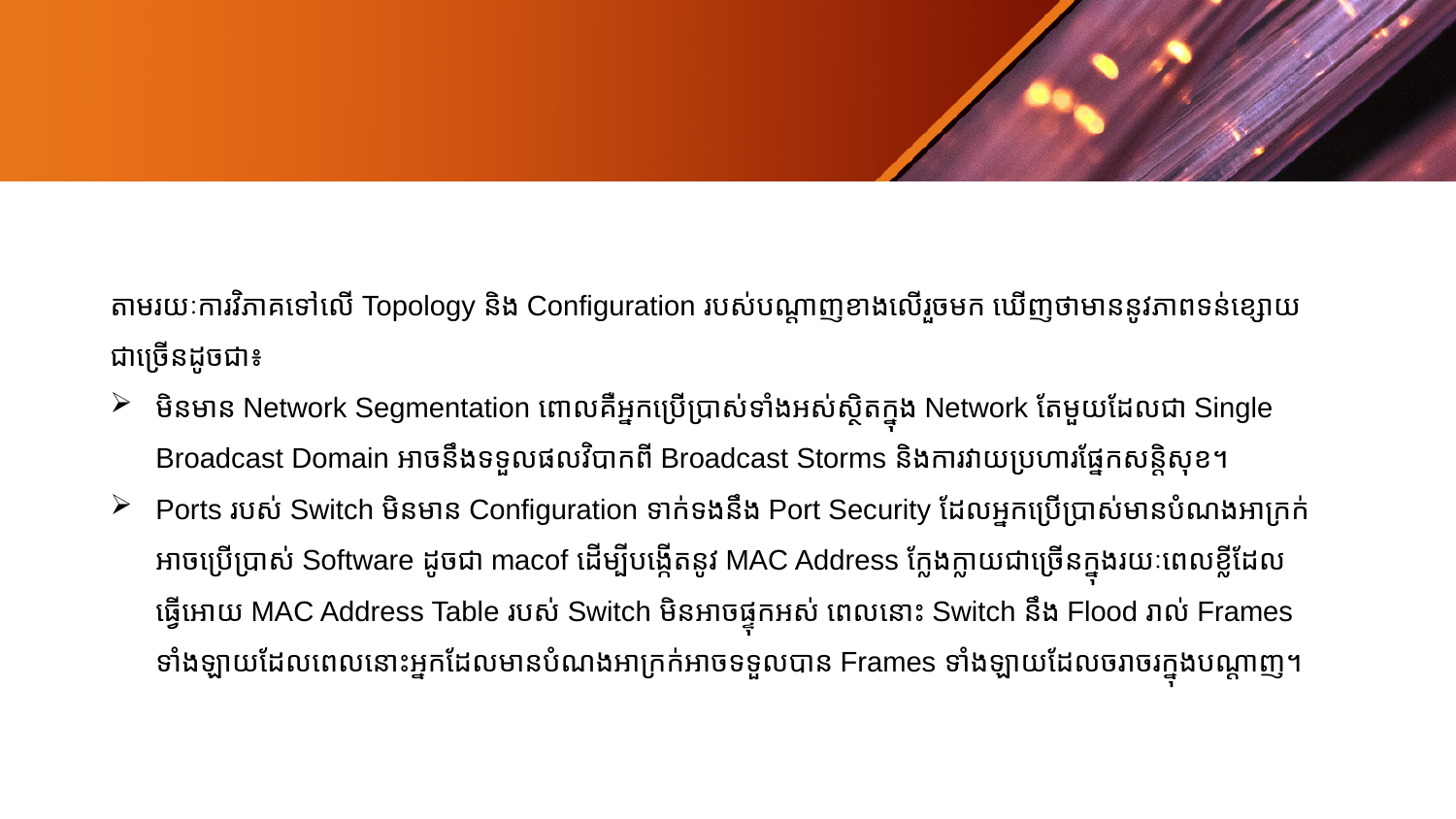

តាមរយៈការវិភាគទៅលើ Topology និង Configuration របស់បណ្ដាញខាងលើរួចមក​ ឃើញថាមាននូវភាពទន់ខ្សោយជាច្រើនដូចជា៖
មិនមាន Network Segmentation ពោលគឺអ្នកប្រើប្រាស់ទាំងអស់ស្ថិតក្នុង Network តែមួយដែលជា Single Broadcast Domain អាចនឹងទទួលផលវិបាកពី Broadcast Storms និងការវាយប្រហារផ្នែកសន្តិសុខ។
Ports របស់ Switch មិនមាន Configuration ទាក់ទងនឹង Port Security ដែលអ្នកប្រើប្រាស់មានបំណងអាក្រក់អាចប្រើប្រាស់ Software ដូចជា macof ដើម្បីបង្កើតនូវ MAC Address ក្លែងក្លាយជាច្រើនក្នុងរយៈពេលខ្លីដែលធ្វើអោយ MAC Address Table របស់ Switch មិនអាចផ្ទុកអស់ ពេលនោះ Switch នឹង Flood រាល់ Frames ទាំងឡាយដែលពេលនោះអ្នកដែលមានបំណងអាក្រក់អាចទទួលបាន Frames ទាំងឡាយដែលចរាចរក្នុងបណ្ដាញ។